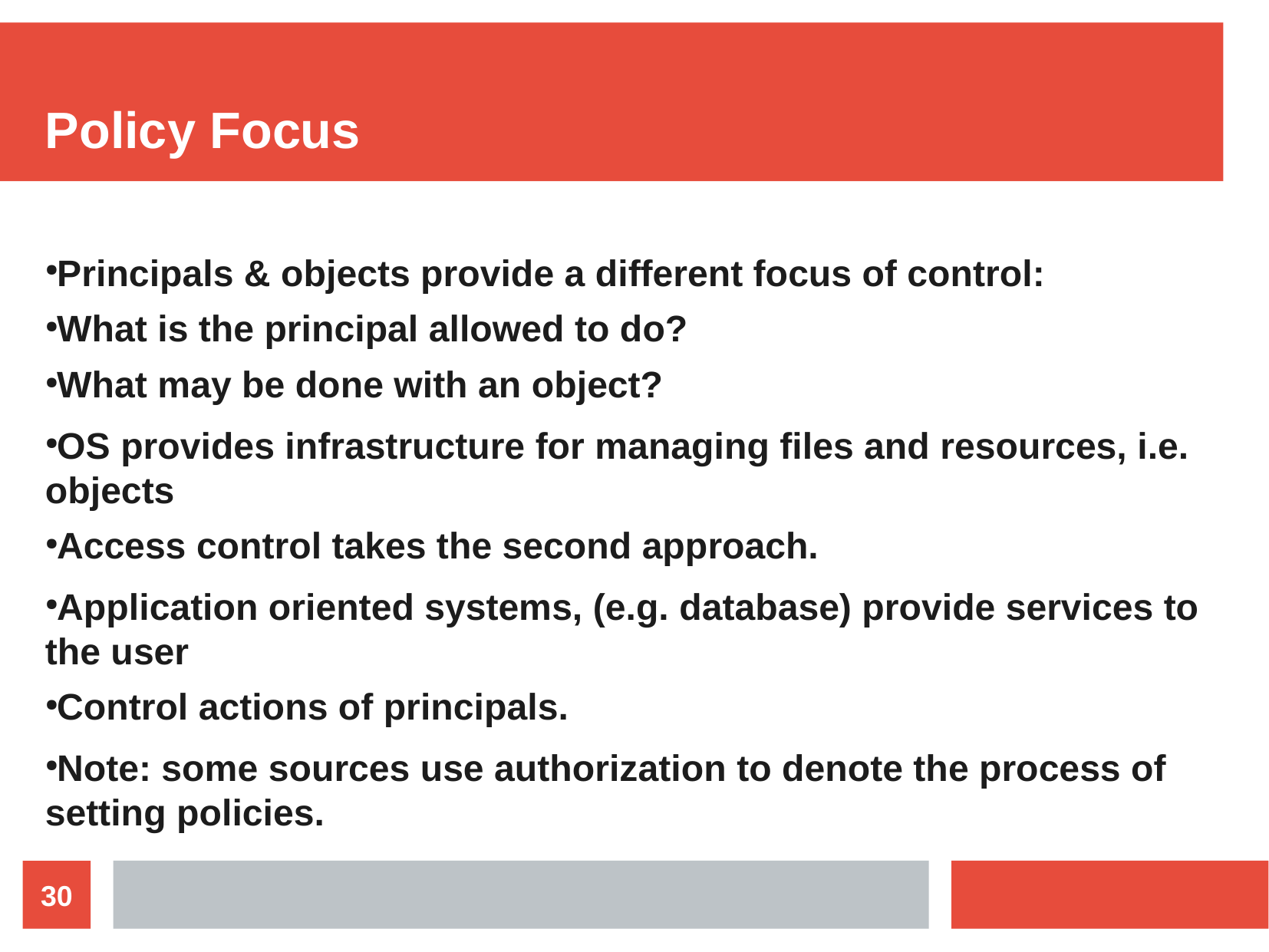

Policy Focus
Principals & objects provide a different focus of control:
What is the principal allowed to do?
What may be done with an object?
OS provides infrastructure for managing files and resources, i.e. objects
Access control takes the second approach.
Application oriented systems, (e.g. database) provide services to the user
Control actions of principals.
Note: some sources use authorization to denote the process of setting policies.
30